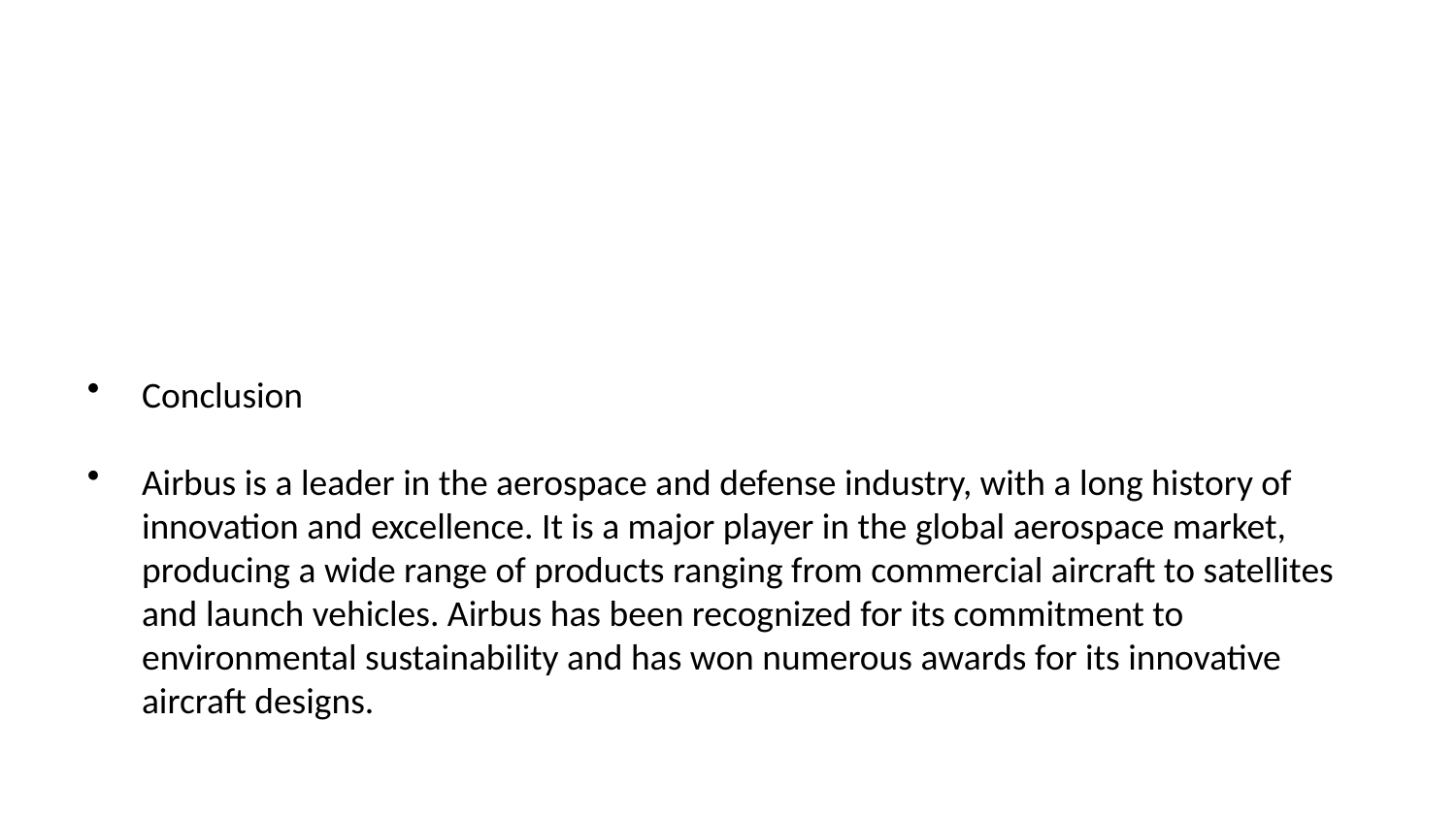

Conclusion

Airbus is a leader in the aerospace and defense industry, with a long history of innovation and excellence. It is a major player in the global aerospace market, producing a wide range of products ranging from commercial aircraft to satellites and launch vehicles. Airbus has been recognized for its commitment to environmental sustainability and has won numerous awards for its innovative aircraft designs.